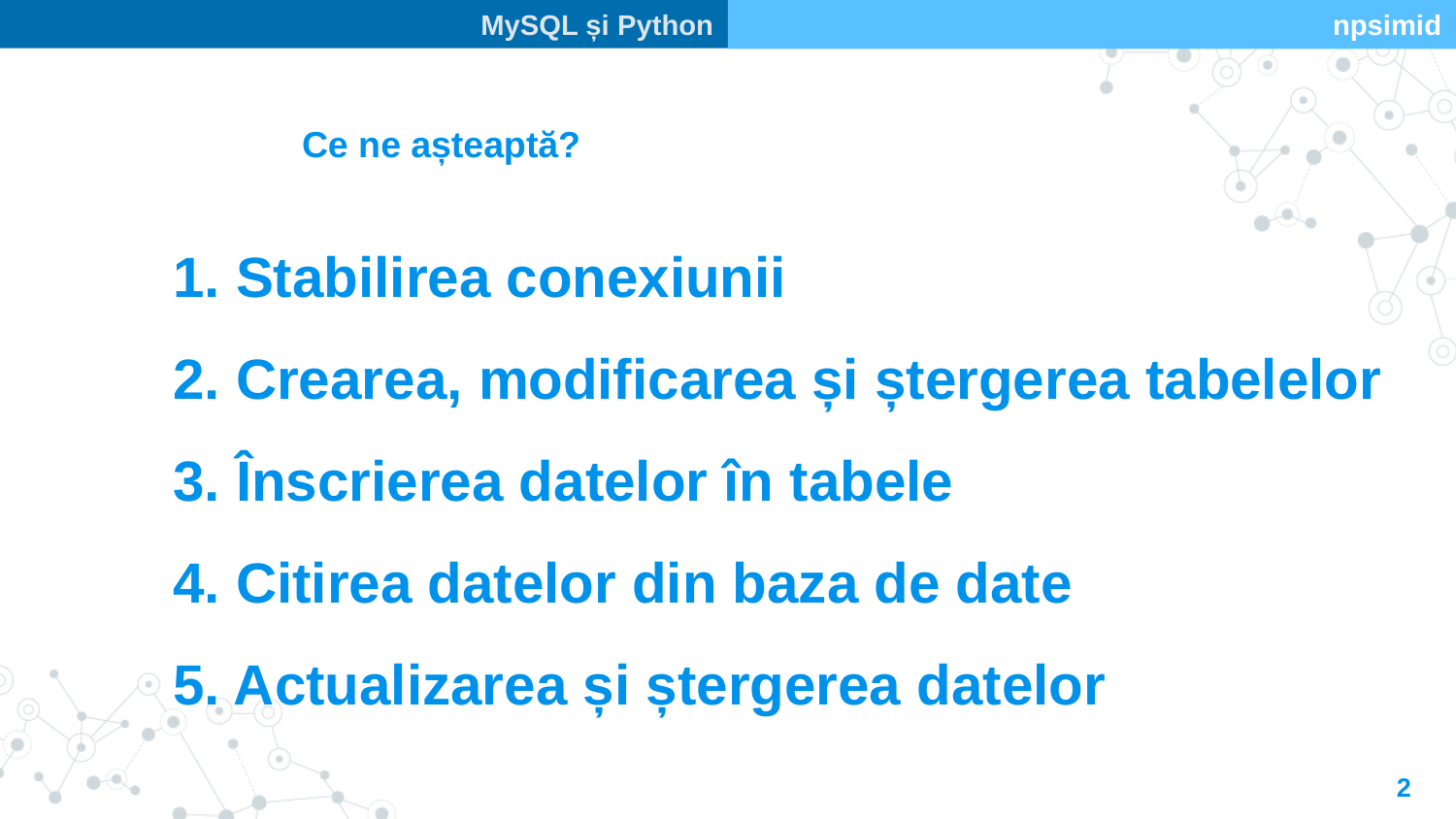

MySQL și Python

npsimid
Ce ne așteaptă?
1. Stabilirea conexiunii
2. Crearea, modificarea și ștergerea tabelelor
3. Înscrierea datelor în tabele
4. Citirea datelor din baza de date
5. Actualizarea și ștergerea datelor
2